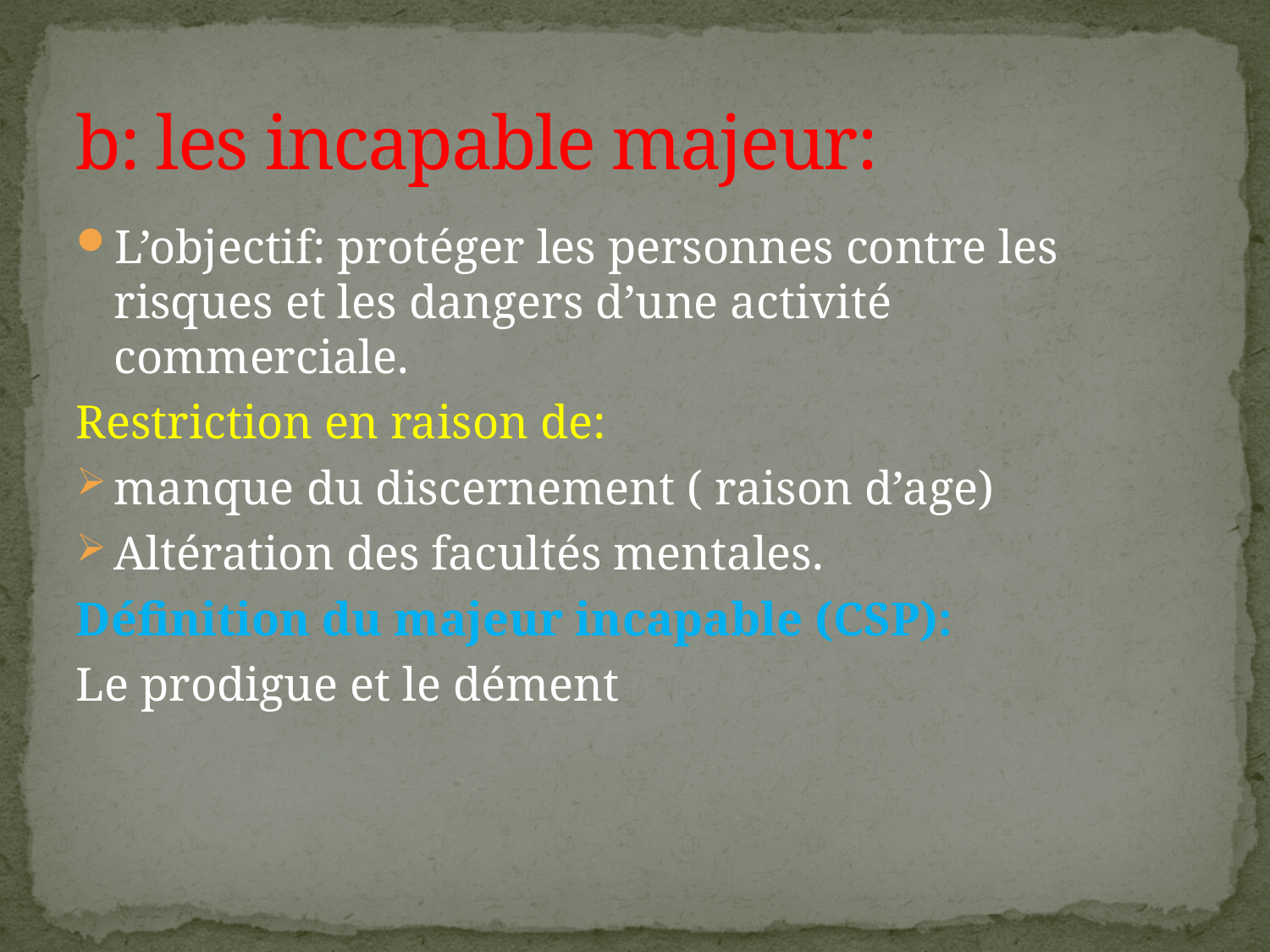

# b: les incapable majeur:
L’objectif: protéger les personnes contre les risques et les dangers d’une activité commerciale.
Restriction en raison de:
manque du discernement ( raison d’age)
Altération des facultés mentales.
Définition du majeur incapable (CSP):
Le prodigue et le dément